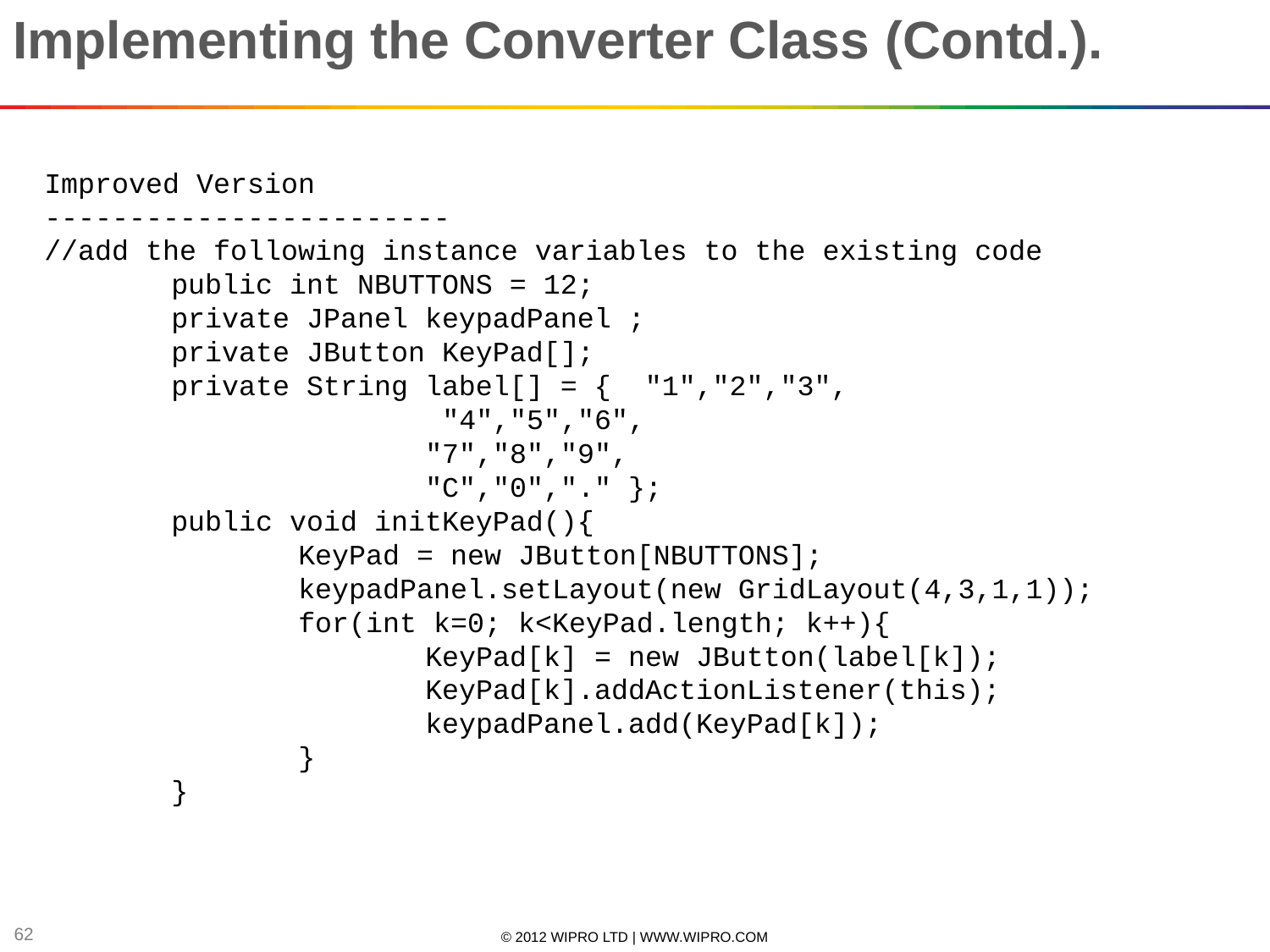

Implementing the Converter Class (Contd.).
Improved Version
------------------------
//add the following instance variables to the existing code
	public int NBUTTONS = 12;
	private JPanel keypadPanel ;
	private JButton KeyPad[];
	private String label[] = {  "1","2","3",
			 "4","5","6",
			"7","8","9",
			"C","0","." };
	public void initKeyPad(){
		KeyPad = new JButton[NBUTTONS];
		keypadPanel.setLayout(new GridLayout(4,3,1,1));
		for(int k=0; k<KeyPad.length; k++){
			KeyPad[k] = new JButton(label[k]);
			KeyPad[k].addActionListener(this);
			keypadPanel.add(KeyPad[k]);
		}
	}